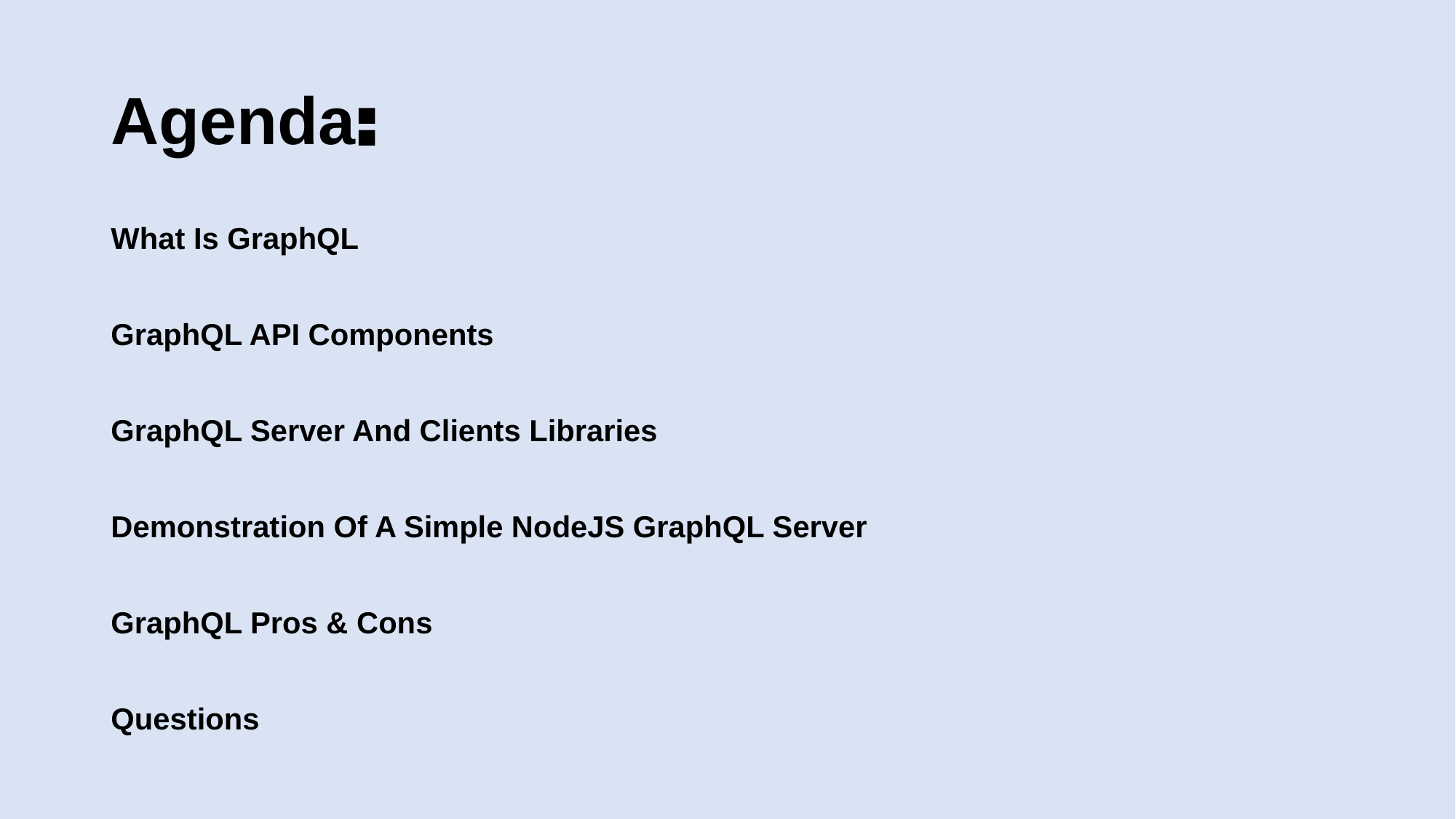

# Agenda:
What Is GraphQL

GraphQL API Components

GraphQL Server And Clients Libraries

Demonstration Of A Simple NodeJS GraphQL Server

GraphQL Pros & Cons

Questions